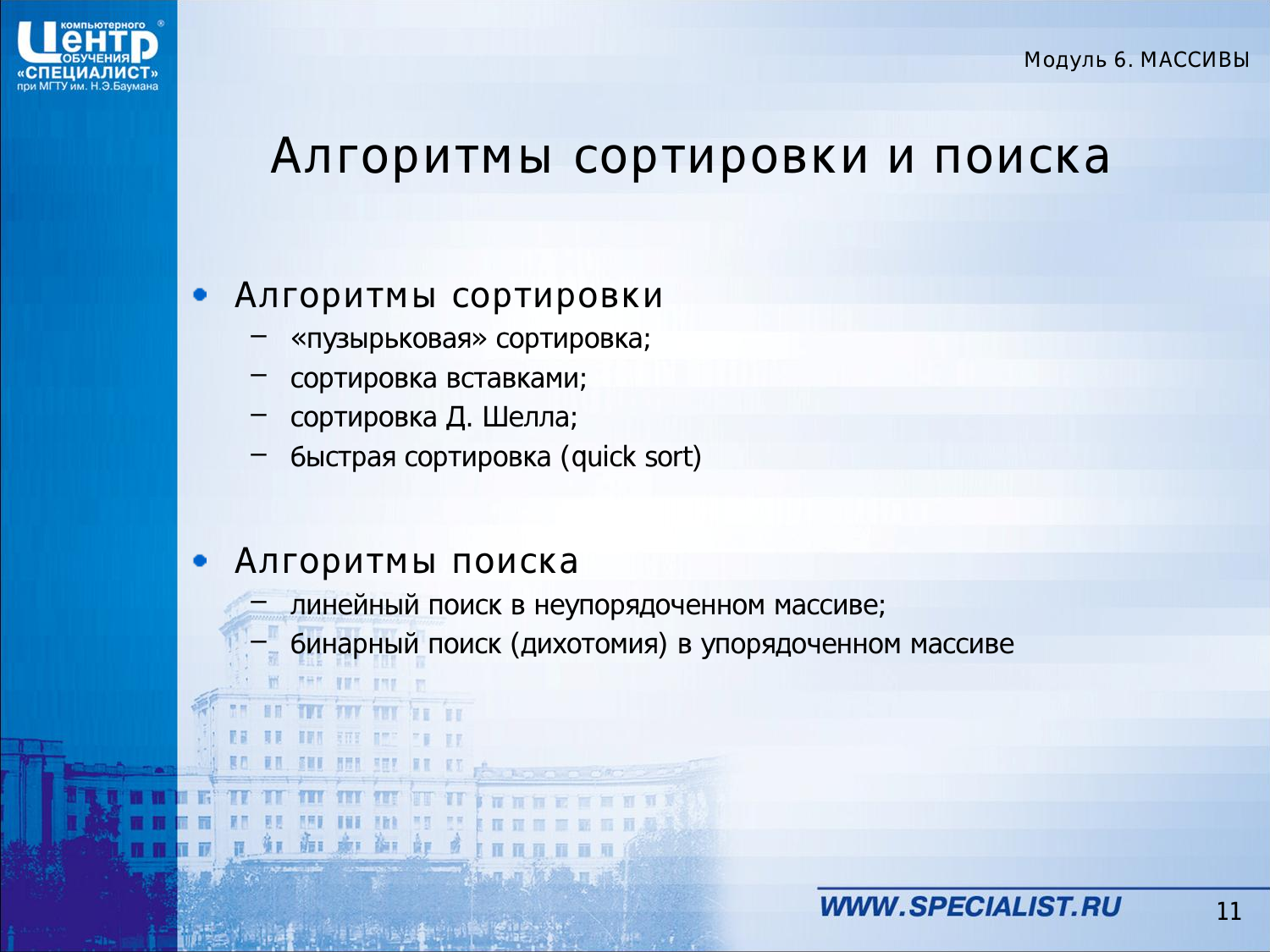

Модуль 6. МАССИВЫ
# Алгоритмы сортировки и поиска
Алгоритмы сортировки
«пузырьковая» сортировка;
сортировка вставками;
сортировка Д. Шелла;
быстрая сортировка (quick sort)

Алгоритмы поиска
линейный поиск в неупорядоченном массиве;
бинарный поиск (дихотомия) в упорядоченном массиве
11